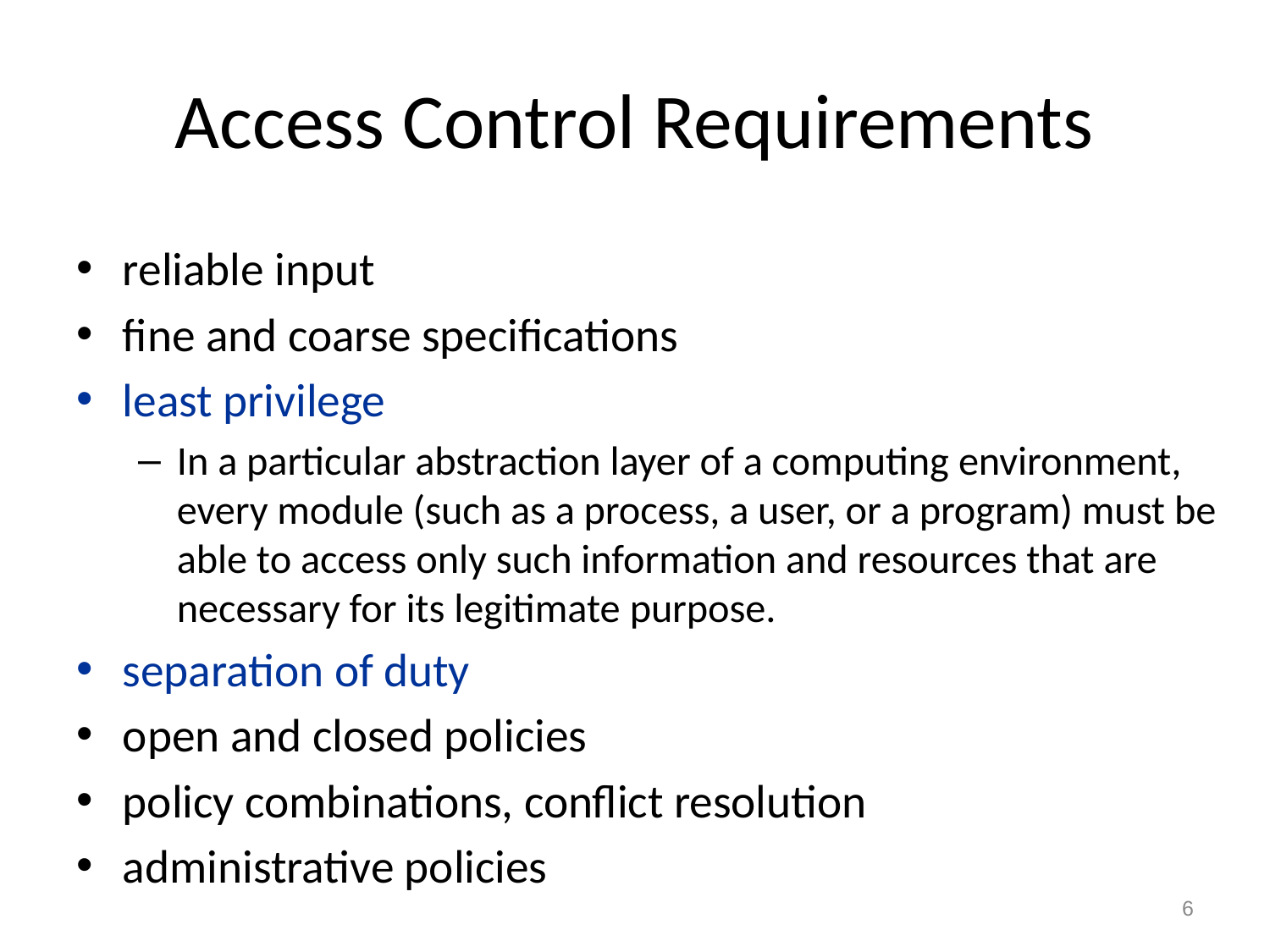

# Access Control Requirements
reliable input
fine and coarse specifications
least privilege
In a particular abstraction layer of a computing environment, every module (such as a process, a user, or a program) must be able to access only such information and resources that are necessary for its legitimate purpose.
separation of duty
open and closed policies
policy combinations, conflict resolution
administrative policies
6